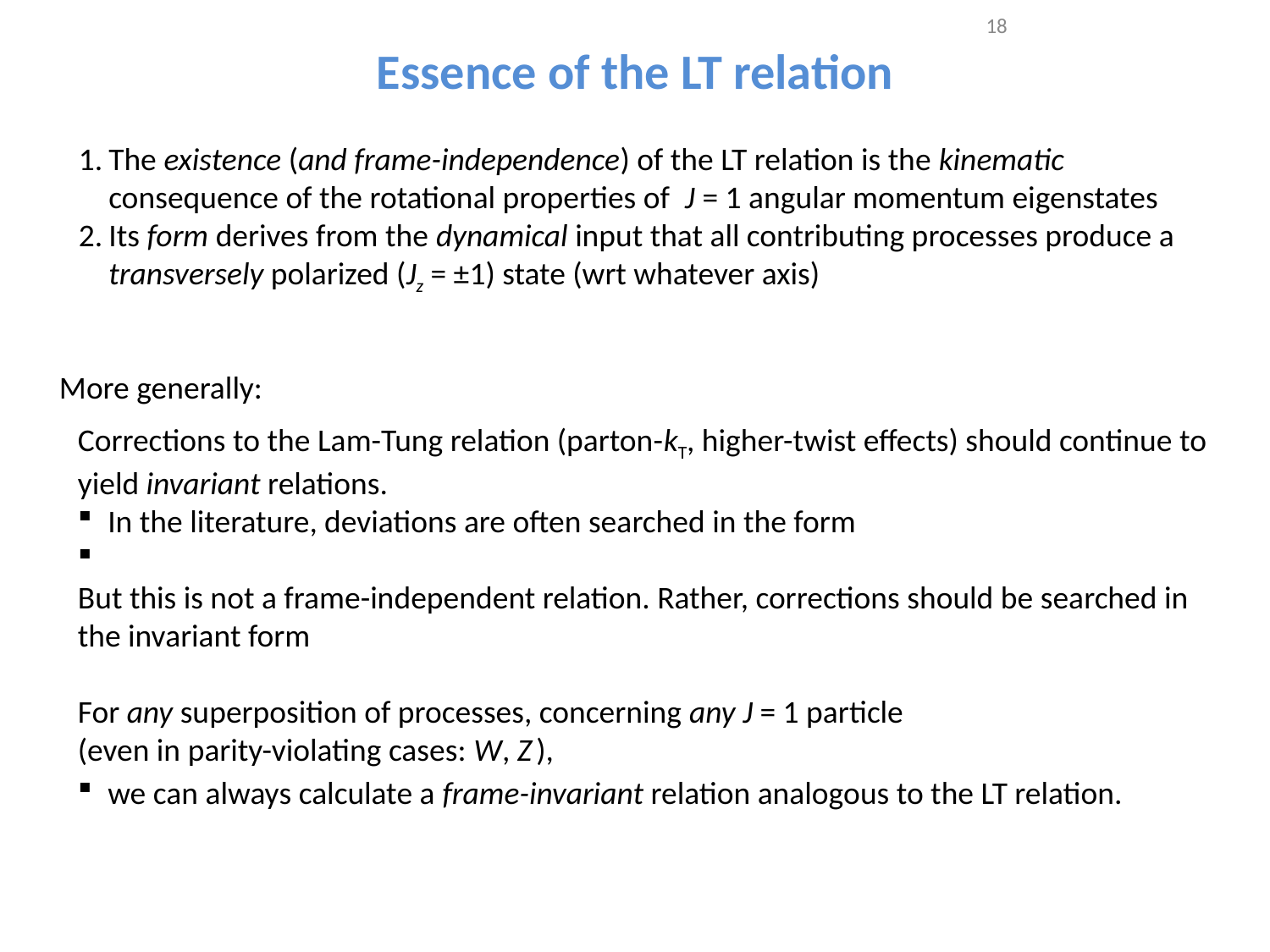

18
Essence of the LT relation
The existence (and frame-independence) of the LT relation is the kinematic consequence of the rotational properties of  J = 1 angular momentum eigenstates
Its form derives from the dynamical input that all contributing processes produce a transversely polarized (Jz = ±1) state (wrt whatever axis)
More generally:
Corrections to the Lam-Tung relation (parton-kT, higher-twist effects) should continue to yield invariant relations.
In the literature, deviations are often searched in the form

But this is not a frame-independent relation. Rather, corrections should be searched in the invariant form

For any superposition of processes, concerning any J = 1 particle
(even in parity-violating cases: W, Z ),
we can always calculate a frame-invariant relation analogous to the LT relation.